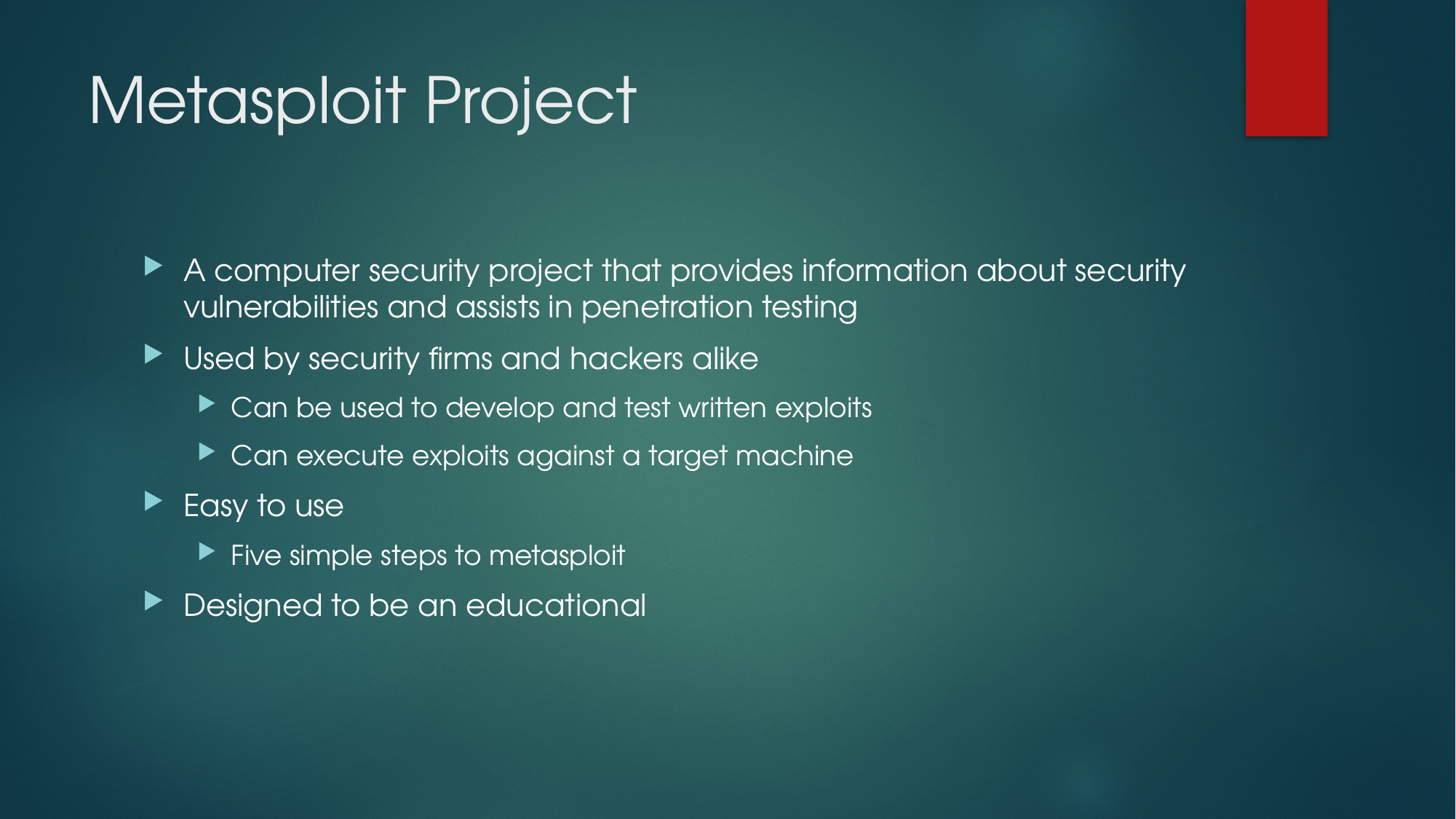

# Metasploit Project
A computer security project that provides information about security vulnerabilities and assists in penetration testing
Used by security firms and hackers alike
Can be used to develop and test written exploits
Can execute exploits against a target machine
Easy to use
Five simple steps to metasploit
Designed to be an educational